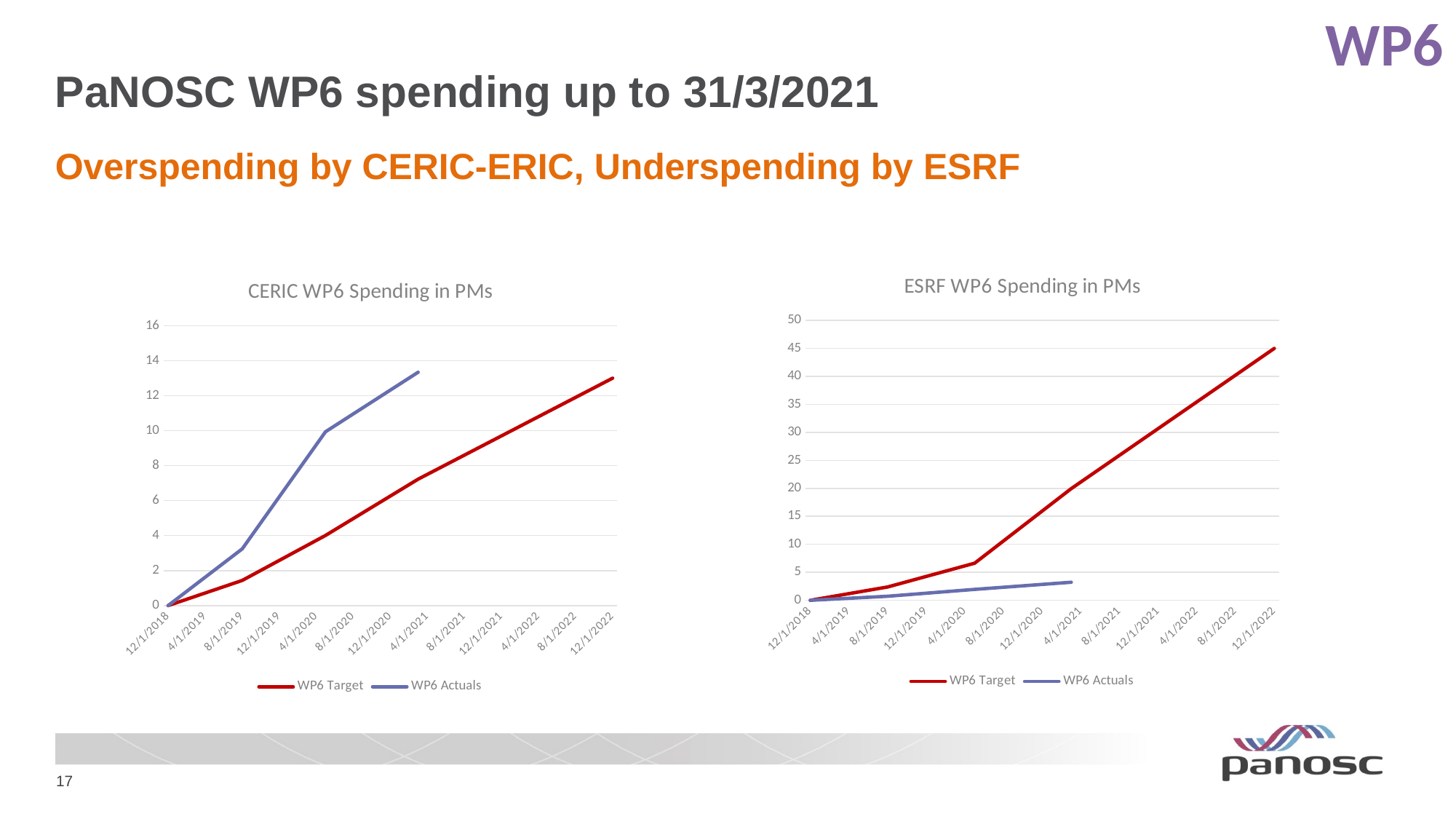

WP6
# PaNOSC WP6 spending up to 31/3/2021
Overspending by CERIC-ERIC, Underspending by ESRF

### Chart: ESRF WP6 Spending in PMs

| Category |  |  |
|---|---|---|
| 43435 | 0.0 | 0.0 |
| 43708 | 2.375 | 0.72 |
| 43981 | 6.626756756756757 | 1.95 |
| 44286 | 19.946726726726727 | 3.22 |
| 44896 | 45.0 | None |

### Chart: CERIC WP6 Spending in PMs

| Category |  |  |
|---|---|---|
| 43435 | 0.0 | 0.0 |
| 43708 | 1.4375 | 3.24 |
| 43981 | 4.010135135135135 | 9.94 |
| 44286 | 7.2289789789789785 | 13.34 |
| 44896 | 13.0 | None |